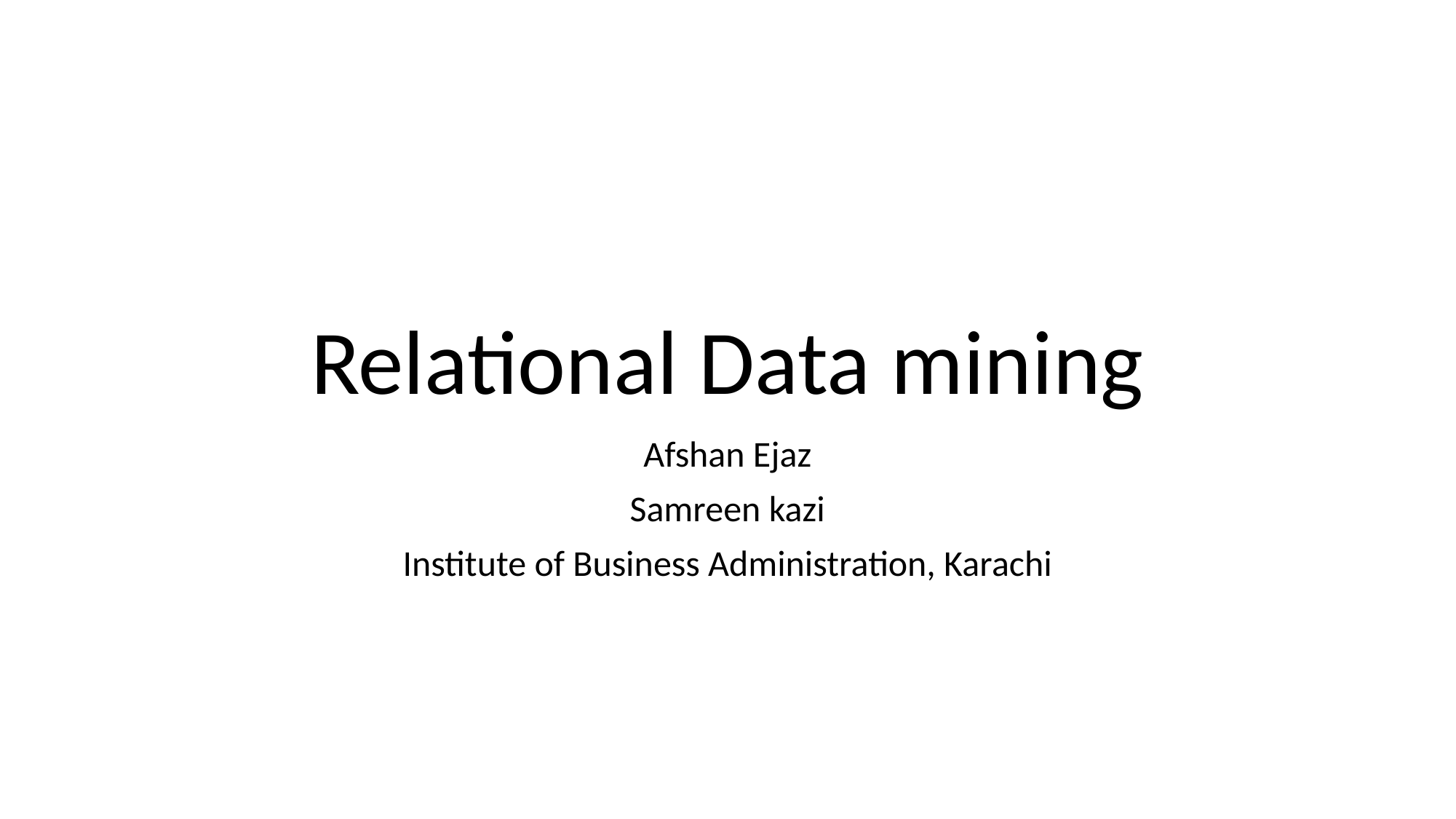

# Relational Data mining
Afshan Ejaz
Samreen kazi
Institute of Business Administration, Karachi